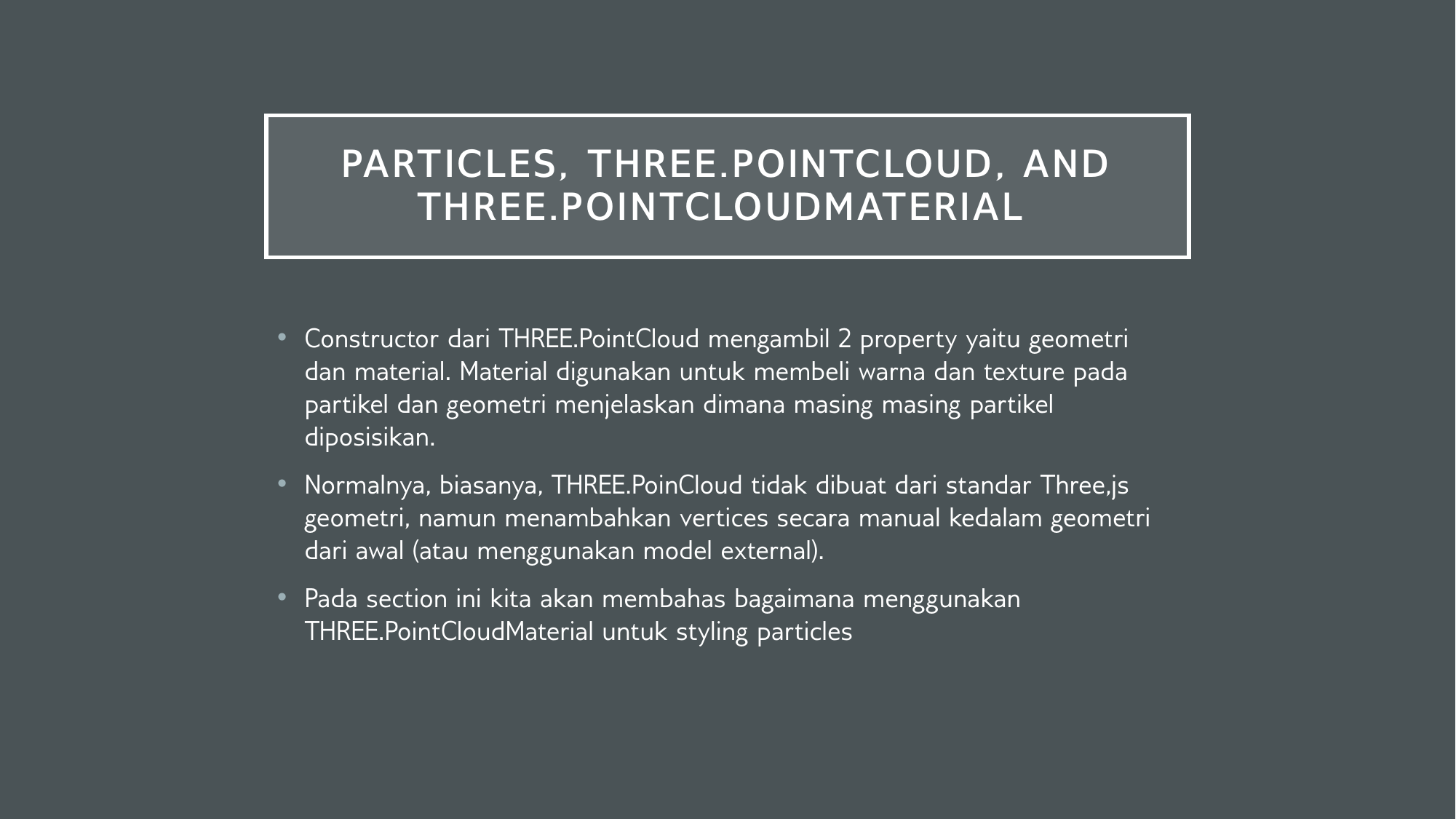

# Particles, THREE.PointCloud, and THREE.PointCloudMaterial
Constructor dari THREE.PointCloud mengambil 2 property yaitu geometri dan material. Material digunakan untuk membeli warna dan texture pada partikel dan geometri menjelaskan dimana masing masing partikel diposisikan.
Normalnya, biasanya, THREE.PoinCloud tidak dibuat dari standar Three,js geometri, namun menambahkan vertices secara manual kedalam geometri dari awal (atau menggunakan model external).
Pada section ini kita akan membahas bagaimana menggunakan THREE.PointCloudMaterial untuk styling particles